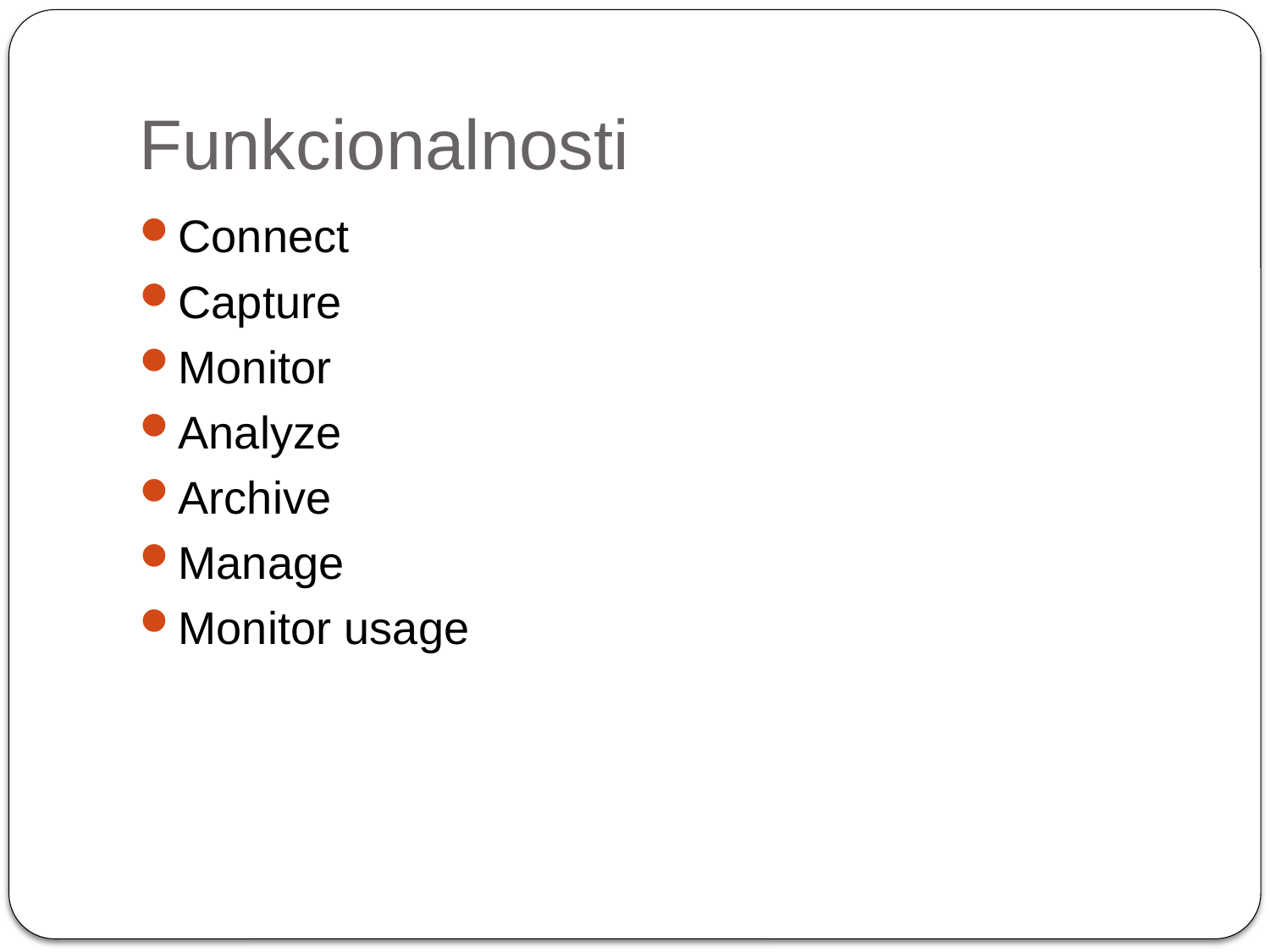

# Funkcionalnosti
Connect
Capture
Monitor
Analyze
Archive
Manage
Monitor usage